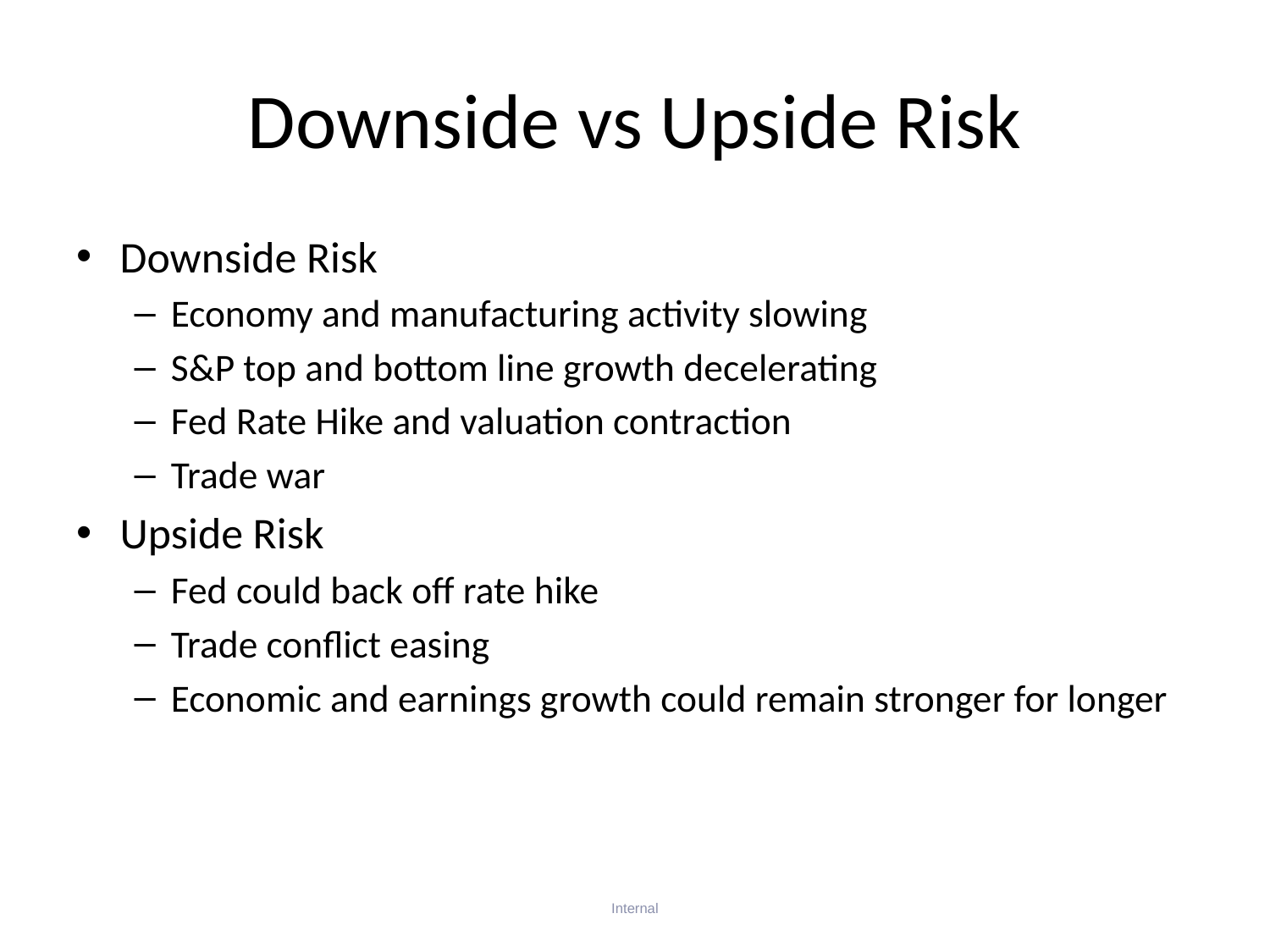

# Downside vs Upside Risk
Downside Risk
Economy and manufacturing activity slowing
S&P top and bottom line growth decelerating
Fed Rate Hike and valuation contraction
Trade war
Upside Risk
Fed could back off rate hike
Trade conflict easing
Economic and earnings growth could remain stronger for longer

Internal